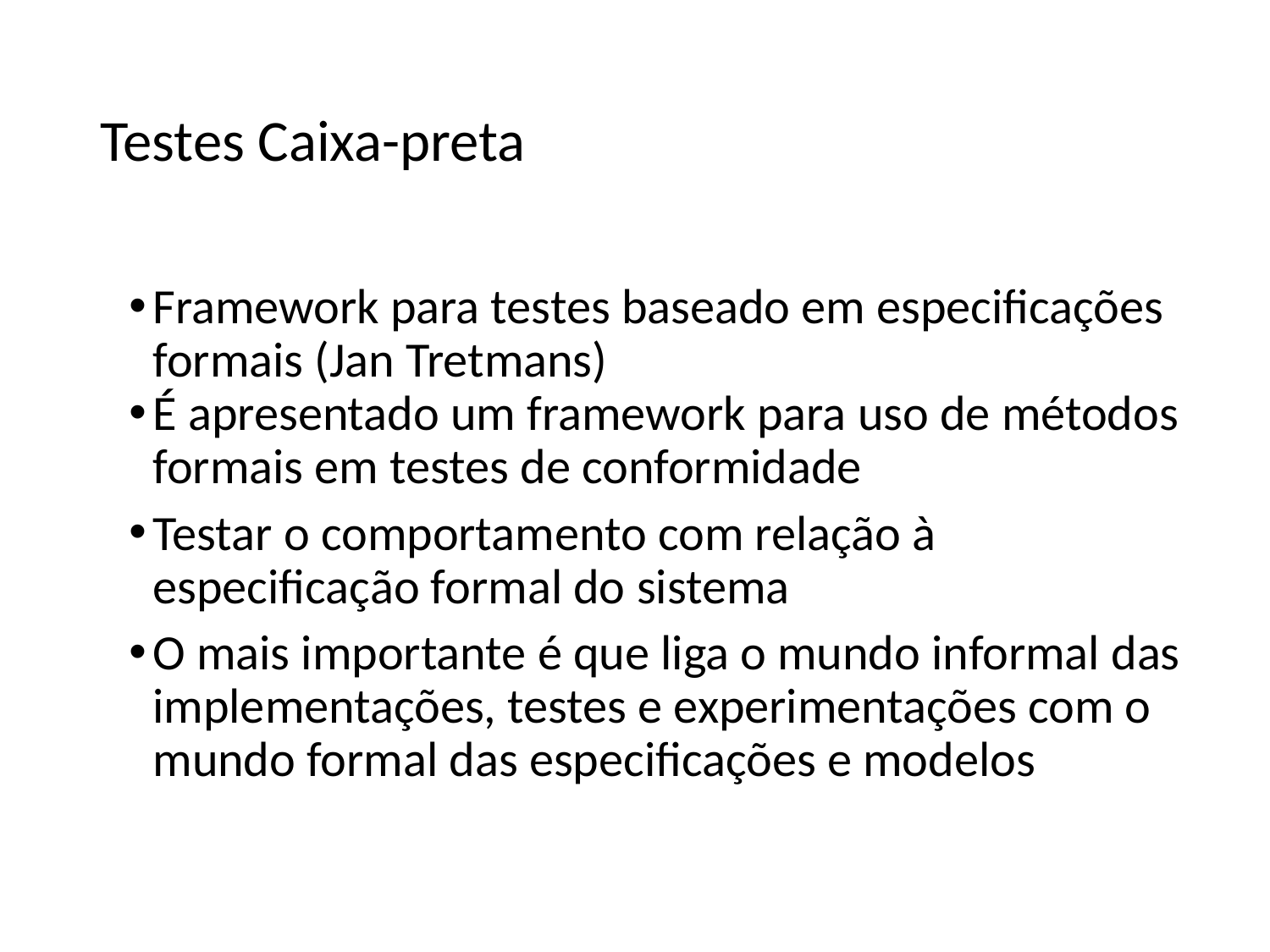

# Testes Caixa-preta
Framework para testes baseado em especificações formais (Jan Tretmans)
É apresentado um framework para uso de métodos formais em testes de conformidade
Testar o comportamento com relação à especificação formal do sistema
O mais importante é que liga o mundo informal das implementações, testes e experimentações com o mundo formal das especificações e modelos